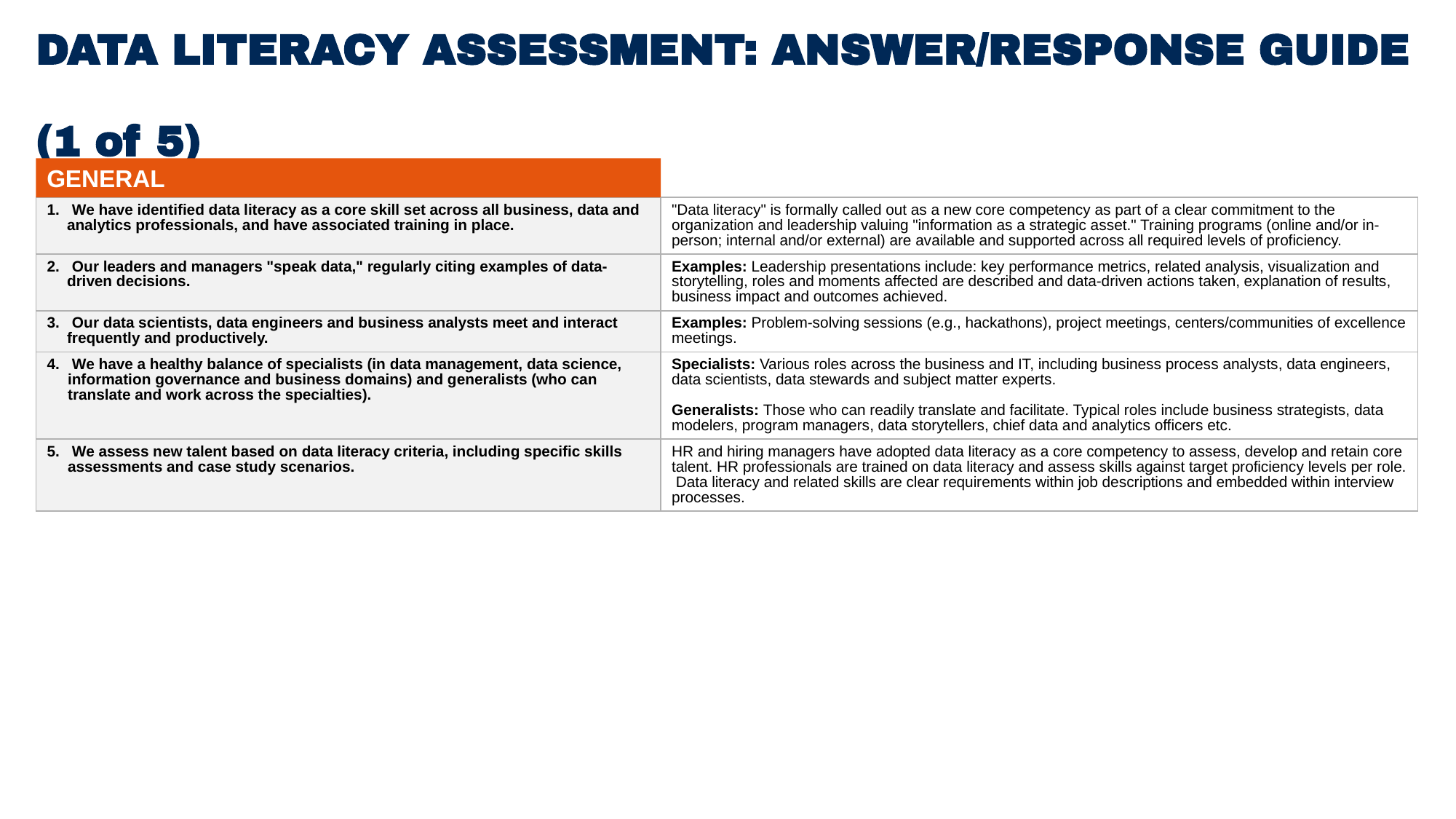

# DATA LITERACY ASSESSMENT: ANSWER/RESPONSE GUIDE (1 of 5)
GENERAL
| 1. We have identified data literacy as a core skill set across all business, data and analytics professionals, and have associated training in place. | "Data literacy" is formally called out as a new core competency as part of a clear commitment to the organization and leadership valuing "information as a strategic asset." Training programs (online and/or in-person; internal and/or external) are available and supported across all required levels of proficiency. |
| --- | --- |
| 2. Our leaders and managers "speak data," regularly citing examples of data-driven decisions. | Examples: Leadership presentations include: key performance metrics, related analysis, visualization and storytelling, roles and moments affected are described and data-driven actions taken, explanation of results, business impact and outcomes achieved. |
| 3. Our data scientists, data engineers and business analysts meet and interact frequently and productively. | Examples: Problem-solving sessions (e.g., hackathons), project meetings, centers/communities of excellence meetings. |
| 4. We have a healthy balance of specialists (in data management, data science, information governance and business domains) and generalists (who can translate and work across the specialties). | Specialists: Various roles across the business and IT, including business process analysts, data engineers, data scientists, data stewards and subject matter experts. Generalists: Those who can readily translate and facilitate. Typical roles include business strategists, data modelers, program managers, data storytellers, chief data and analytics officers etc. |
| 5. We assess new talent based on data literacy criteria, including specific skills assessments and case study scenarios. | HR and hiring managers have adopted data literacy as a core competency to assess, develop and retain core talent. HR professionals are trained on data literacy and assess skills against target proficiency levels per role. Data literacy and related skills are clear requirements within job descriptions and embedded within interview processes. |